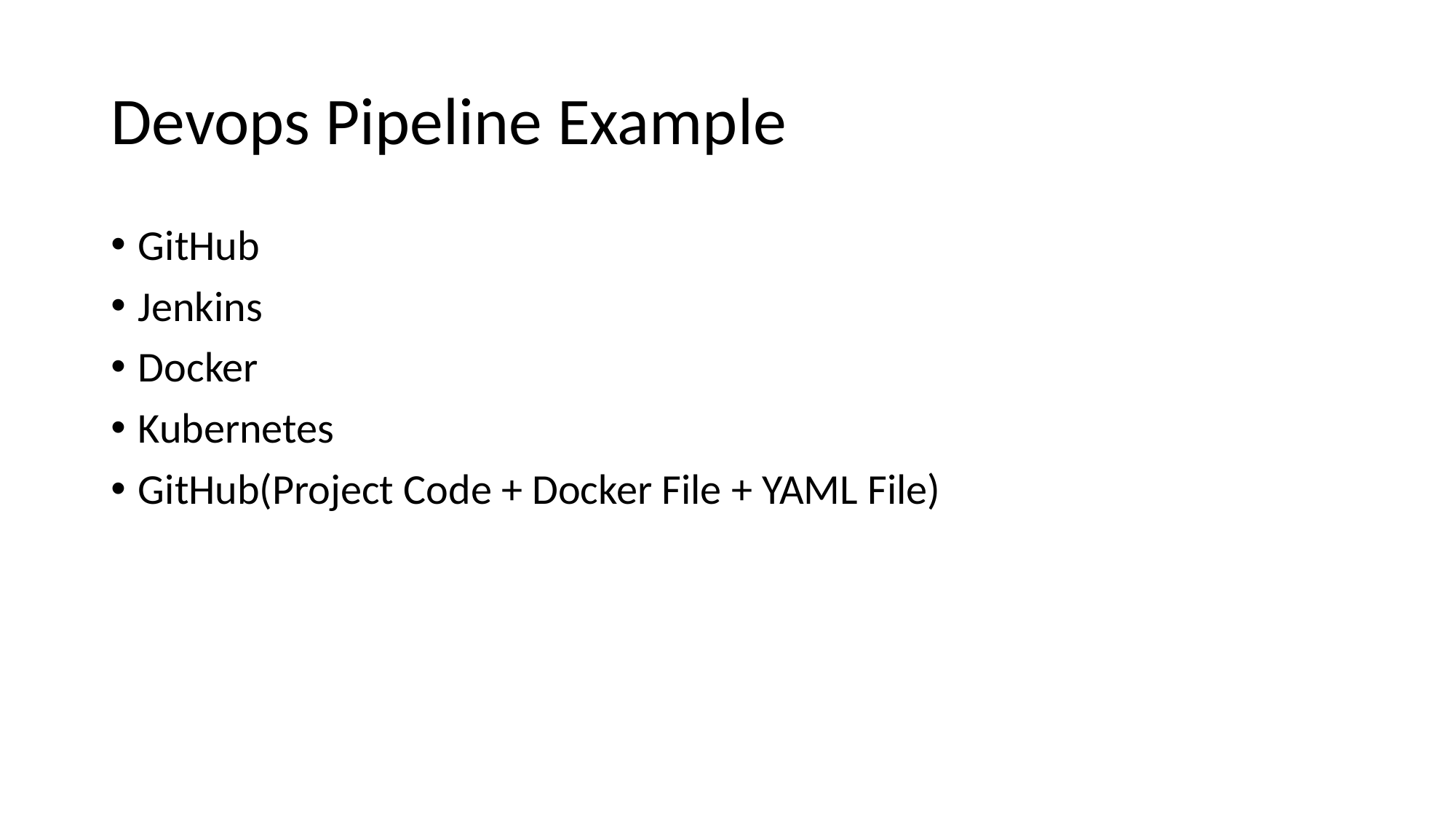

# Devops Pipeline Example
GitHub
Jenkins
Docker
Kubernetes
GitHub(Project Code + Docker File + YAML File)